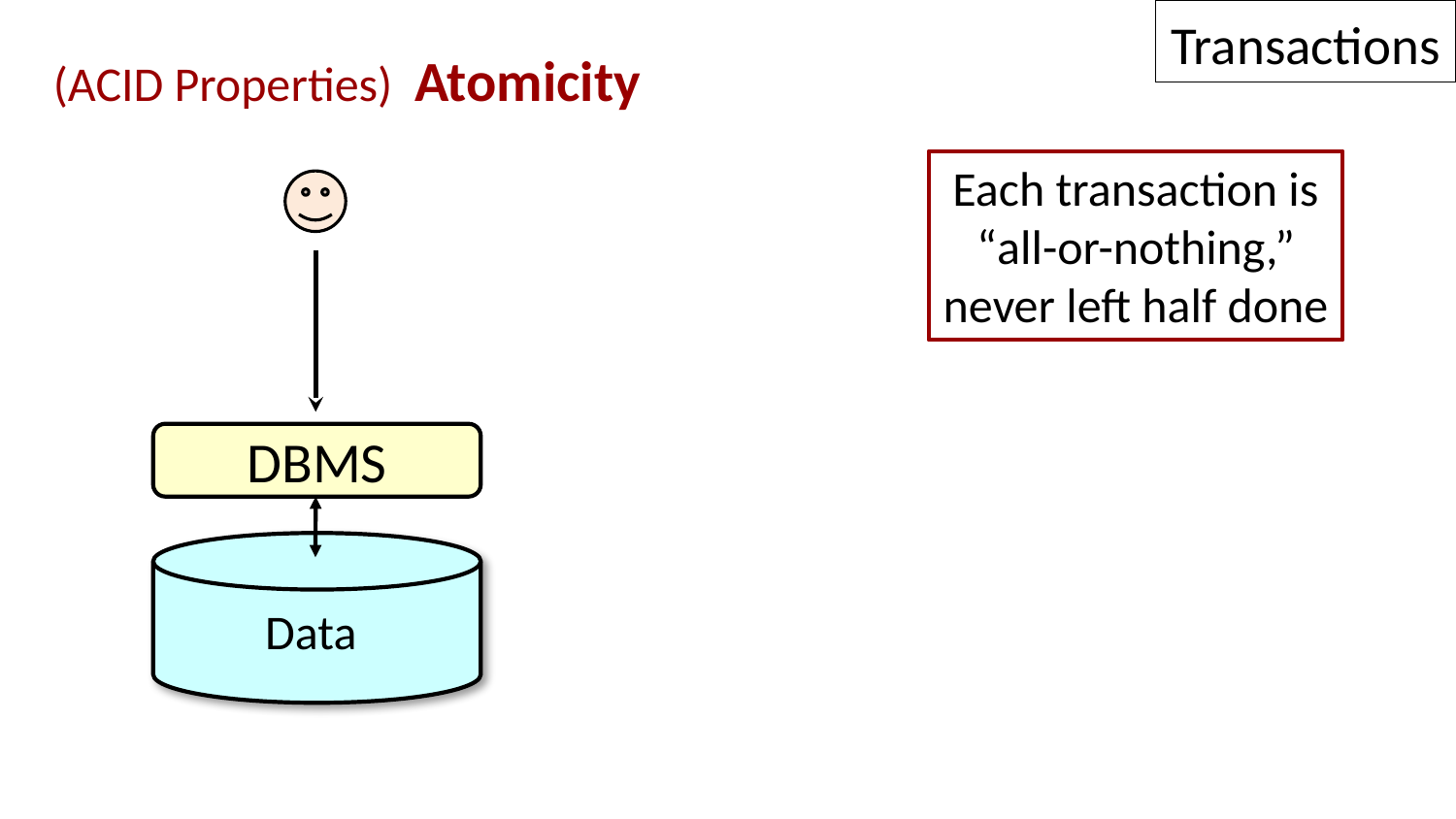

Transactions
(ACID Properties)  Atomicity

Each transaction is
“all-or-nothing,”
never left half done

DBMS

Data